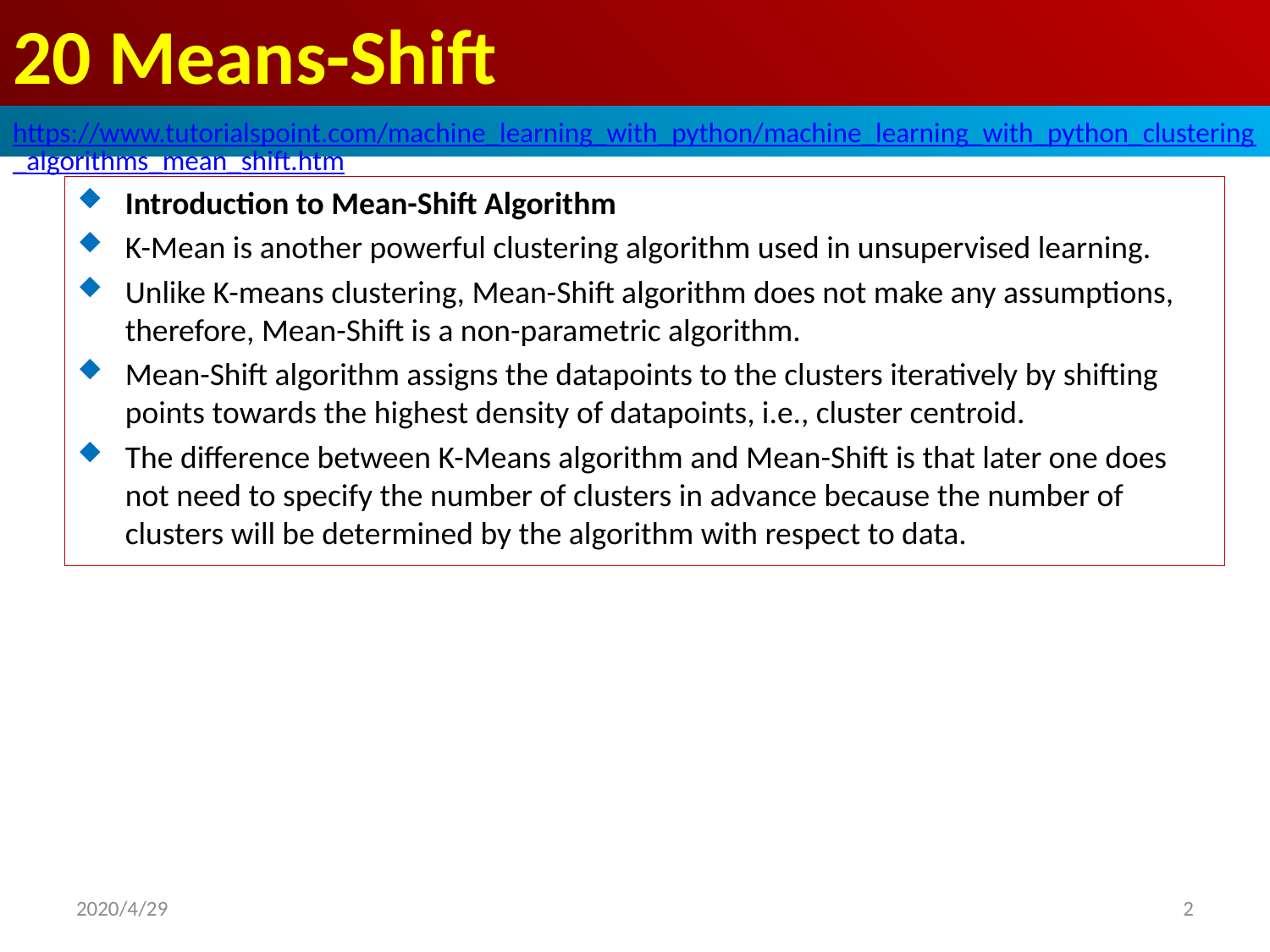

# 20 Means-Shift
https://www.tutorialspoint.com/machine_learning_with_python/machine_learning_with_python_clustering_algorithms_mean_shift.htm
Introduction to Mean-Shift Algorithm
K-Mean is another powerful clustering algorithm used in unsupervised learning.
Unlike K-means clustering, Mean-Shift algorithm does not make any assumptions, therefore, Mean-Shift is a non-parametric algorithm.
Mean-Shift algorithm assigns the datapoints to the clusters iteratively by shifting points towards the highest density of datapoints, i.e., cluster centroid.
The difference between K-Means algorithm and Mean-Shift is that later one does not need to specify the number of clusters in advance because the number of clusters will be determined by the algorithm with respect to data.
2020/4/29
2